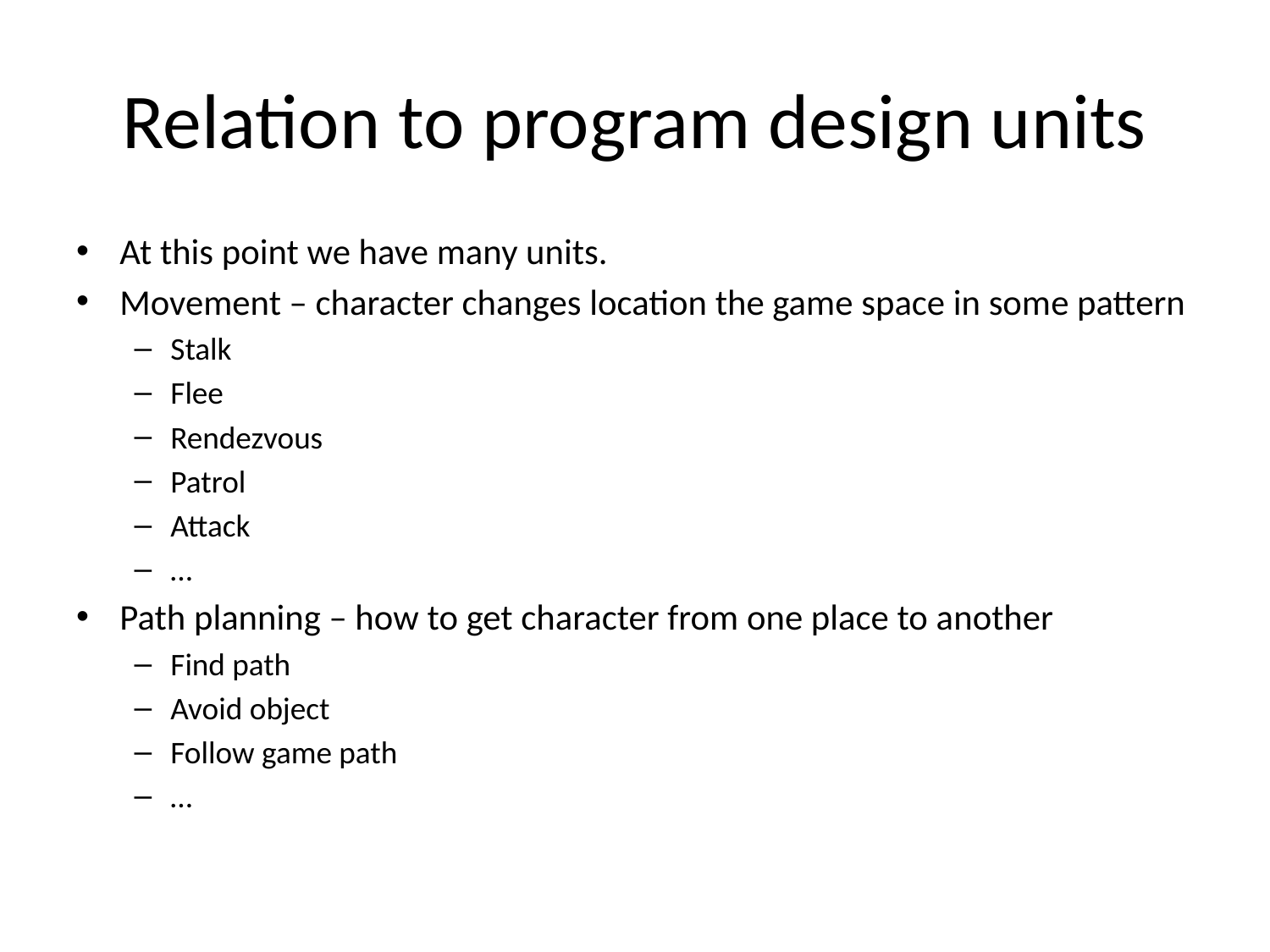

# Relation to program design units
At this point we have many units.
Movement – character changes location the game space in some pattern
Stalk
Flee
Rendezvous
Patrol
Attack
…
Path planning – how to get character from one place to another
Find path
Avoid object
Follow game path
…